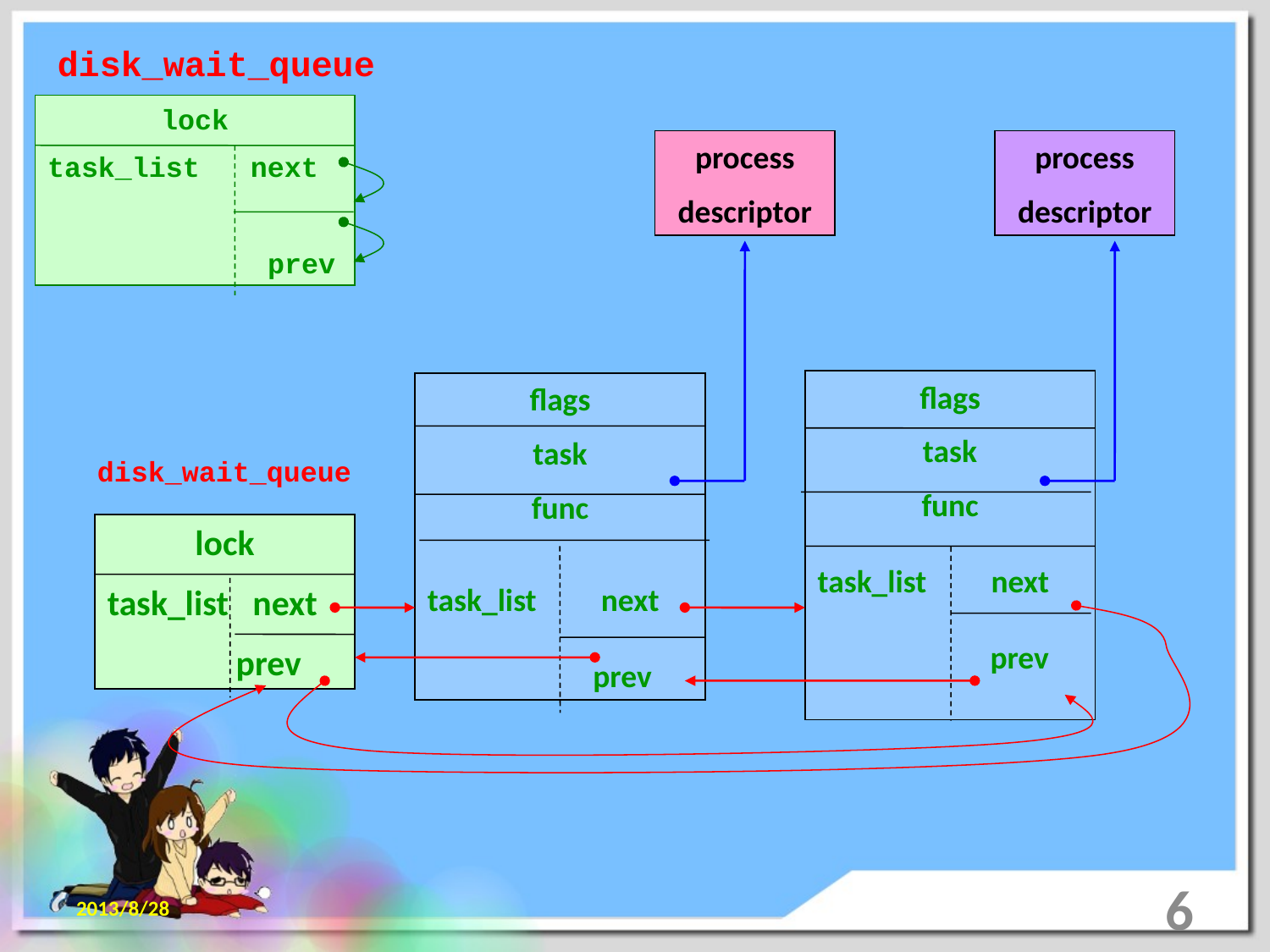

disk_wait_queue
lock
task_list   next

             prev

#
process
descriptor
process
descriptor

flags
task
func

task_list         next

                        prev

flags
task
func

task_list         next

                       prev

disk_wait_queue

lock
task_list   next
                prev

2013/8/28
6